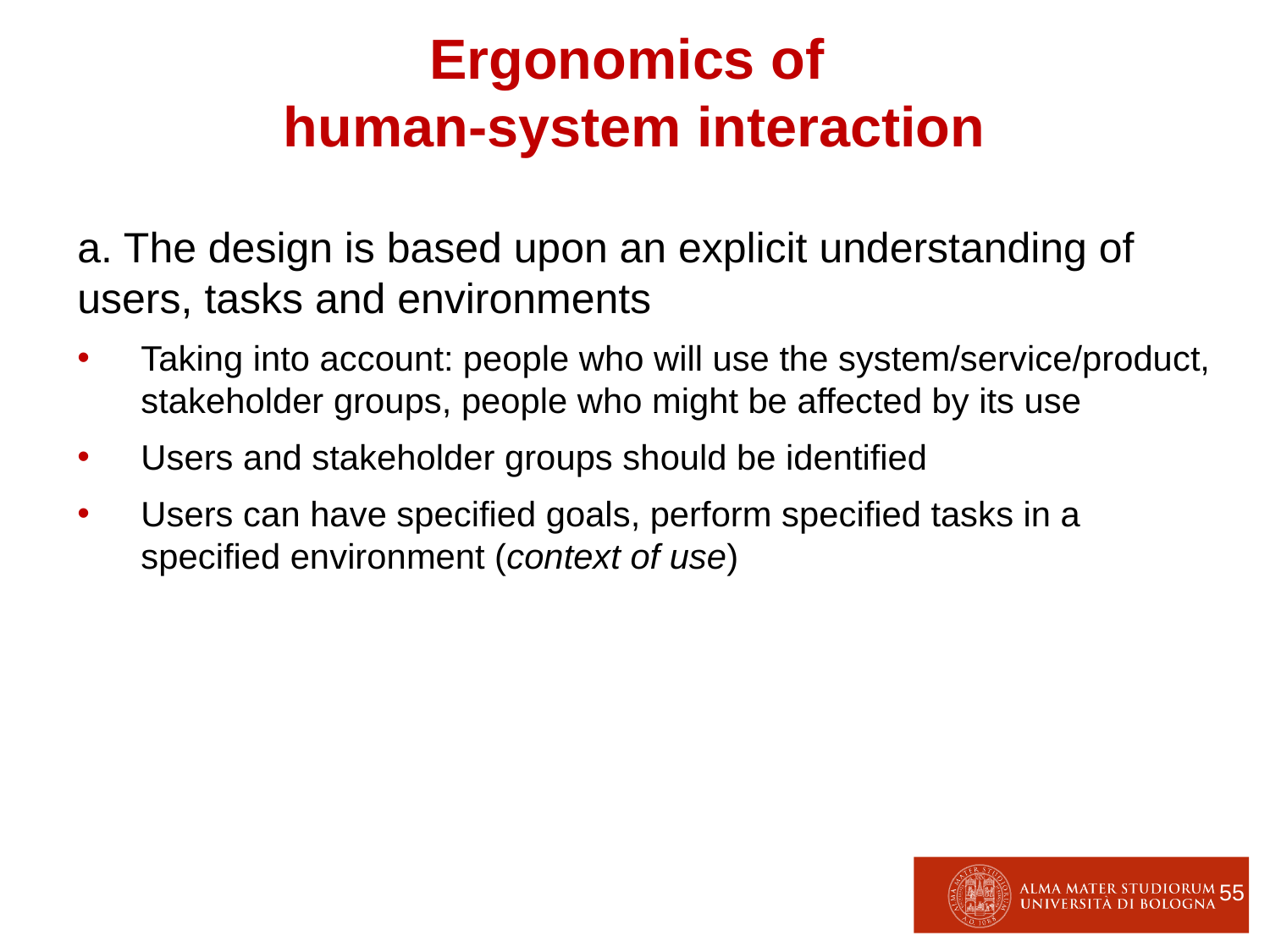

Ergonomics of
human-system interaction
a. The design is based upon an explicit understanding of users, tasks and environments
Taking into account: people who will use the system/service/product, stakeholder groups, people who might be affected by its use
Users and stakeholder groups should be identified
Users can have specified goals, perform specified tasks in a specified environment (context of use)
55